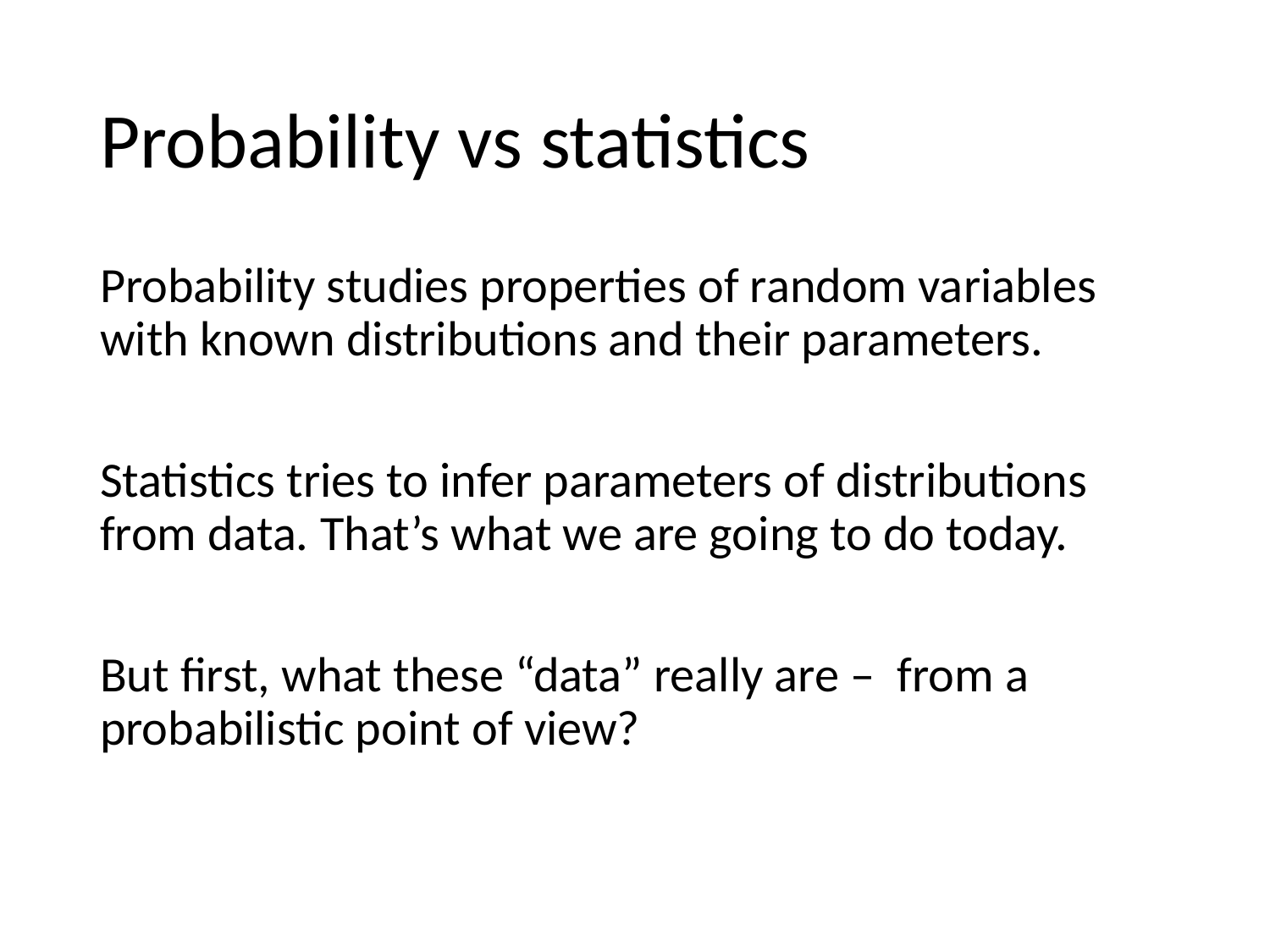

# Probability vs statistics
Probability studies properties of random variables with known distributions and their parameters.

Statistics tries to infer parameters of distributions from data. That’s what we are going to do today.

But first, what these “data” really are –  from a probabilistic point of view?